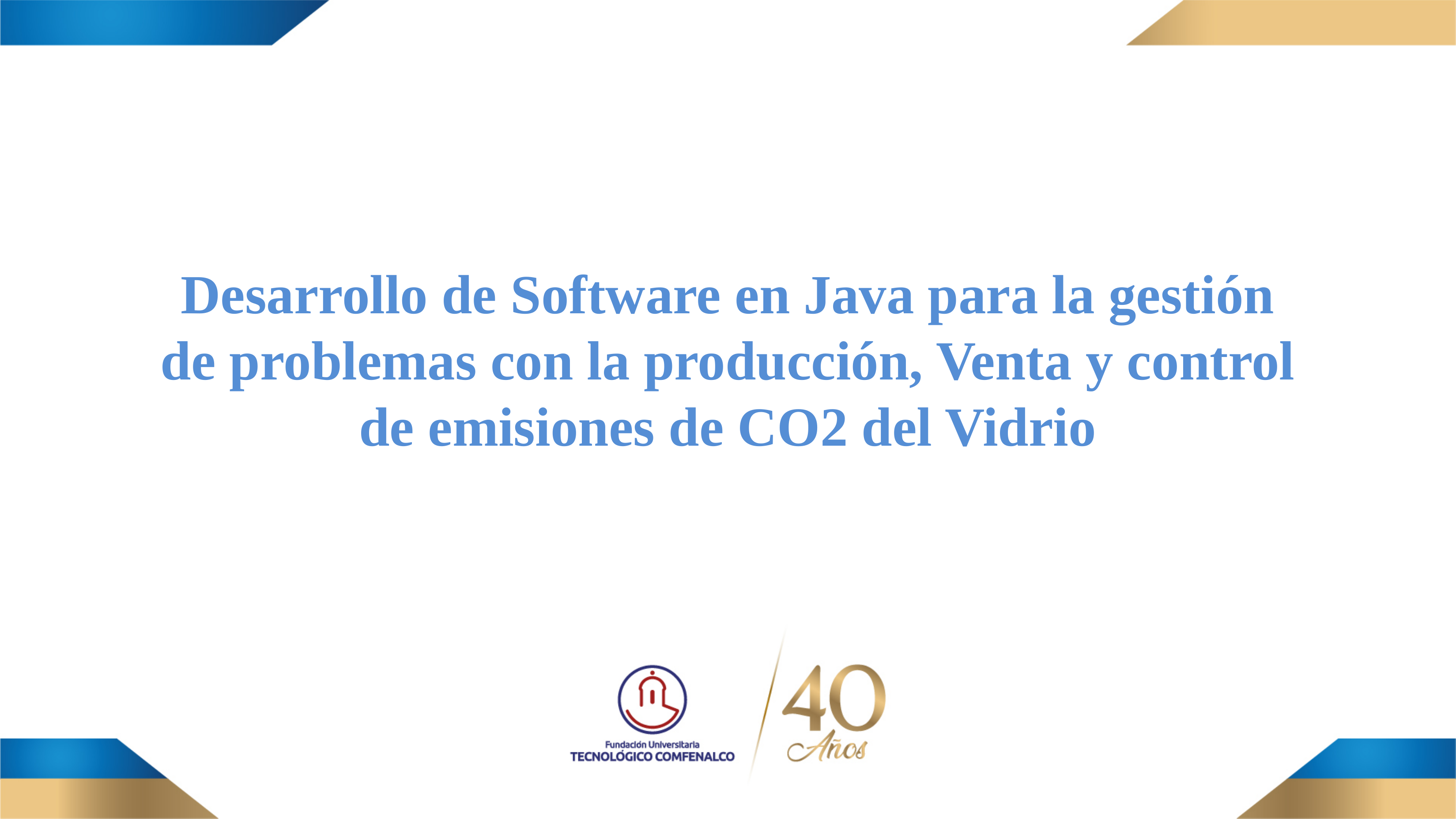

Desarrollo de Software en Java para la gestión de problemas con la producción, Venta y control de emisiones de CO2 del Vidrio